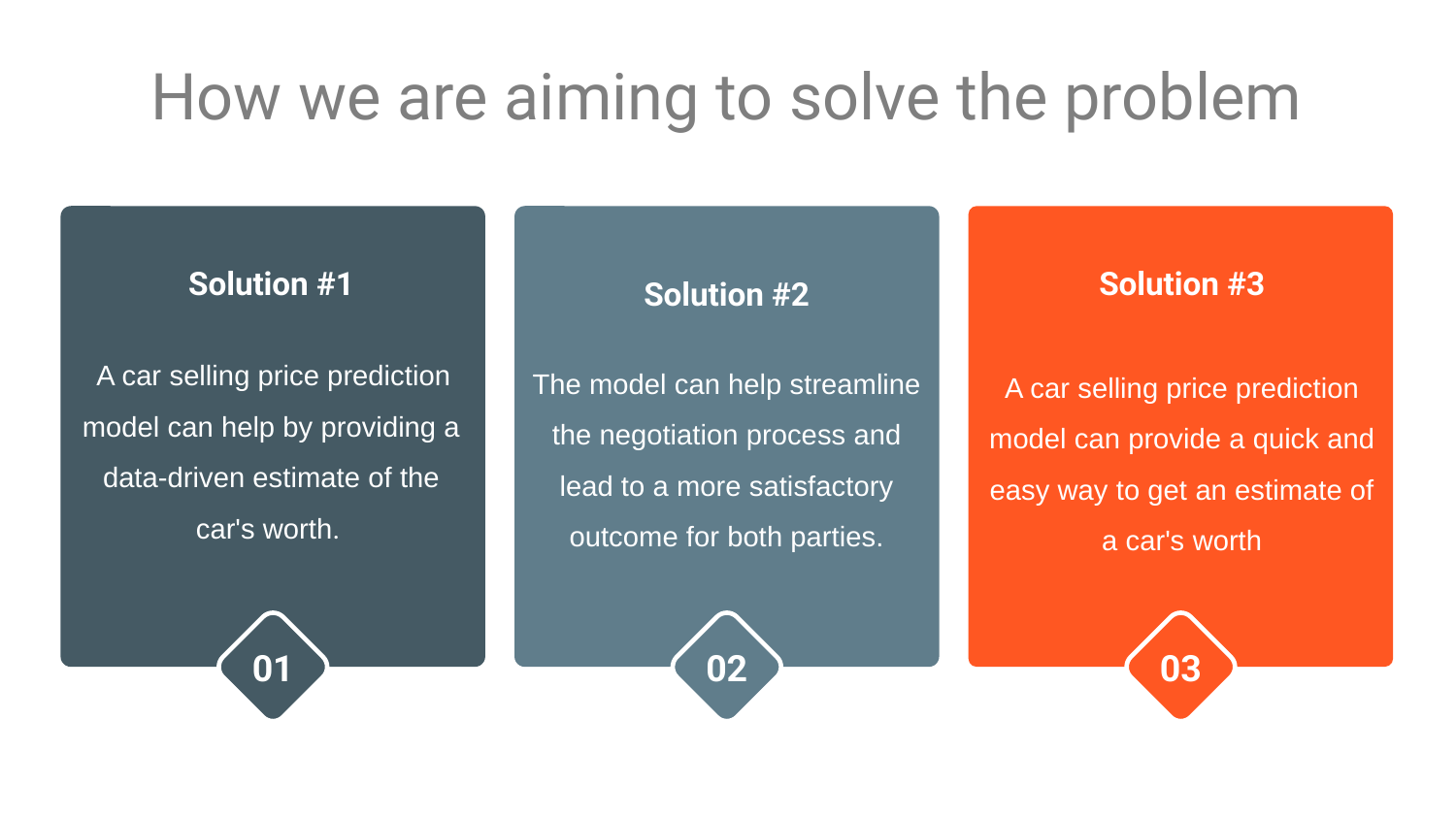

# How we are aiming to solve the problem

Solution #1
 A car selling price prediction model can help by providing a data-driven estimate of the car's worth.
Solution #3
A car selling price prediction model can provide a quick and easy way to get an estimate of a car's worth
Solution #2
The model can help streamline the negotiation process and lead to a more satisfactory outcome for both parties.
01
02
03